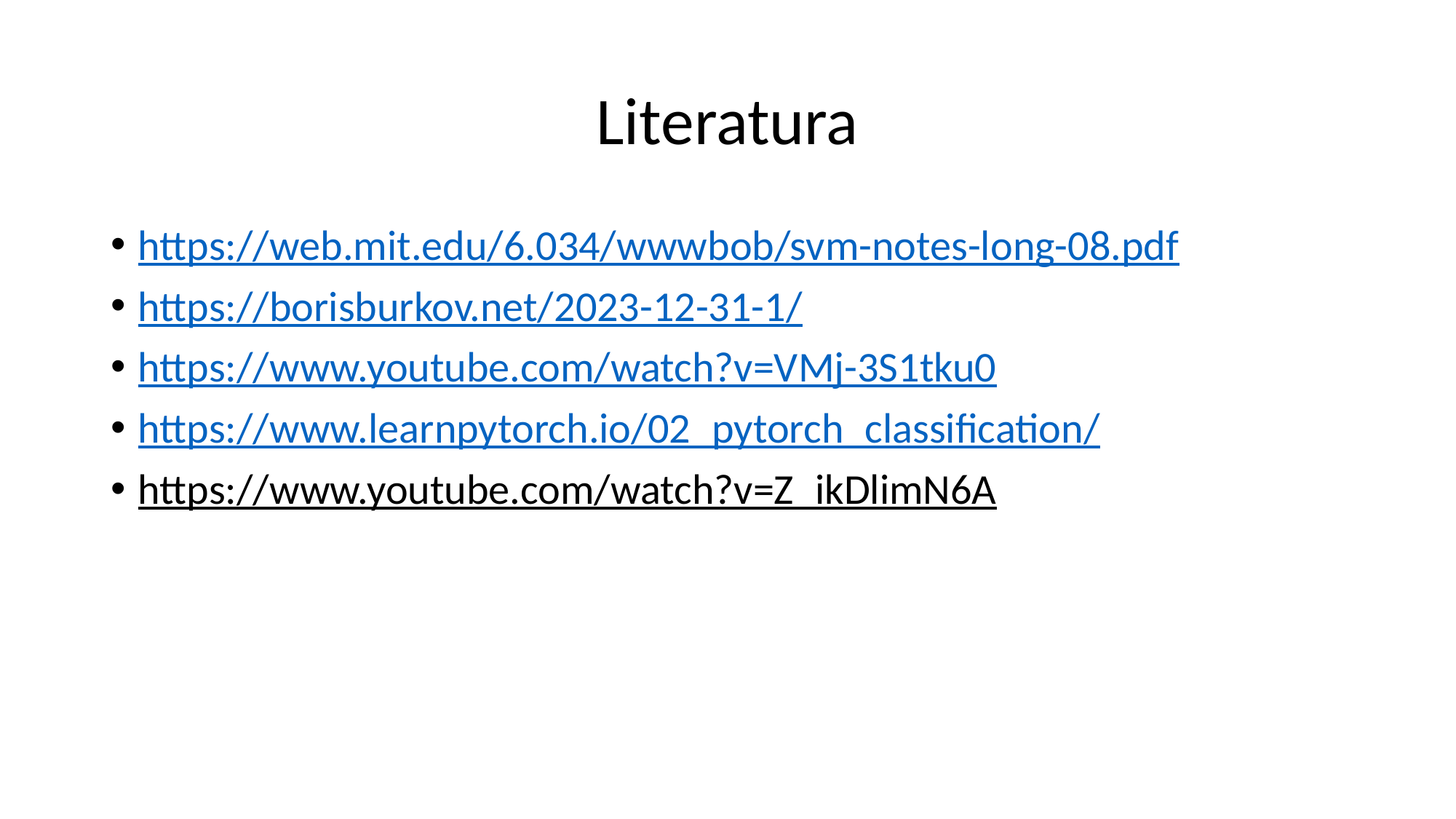

# Literatura
https://web.mit.edu/6.034/wwwbob/svm-notes-long-08.pdf
https://borisburkov.net/2023-12-31-1/
https://www.youtube.com/watch?v=VMj-3S1tku0
https://www.learnpytorch.io/02_pytorch_classification/
https://www.youtube.com/watch?v=Z_ikDlimN6A